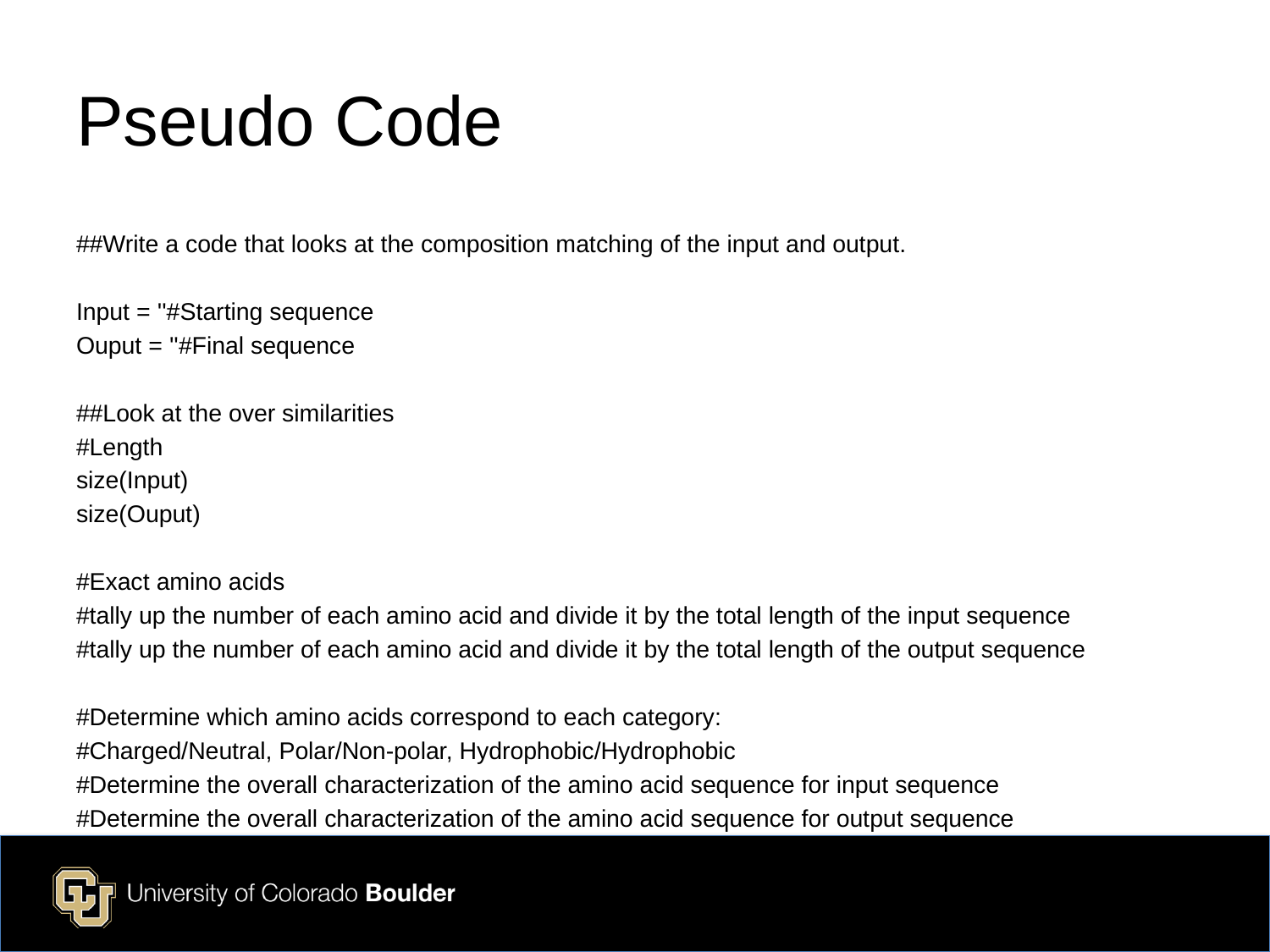

# Pseudo Code
##Write a code that looks at the composition matching of the input and output.

Input = ''#Starting sequence
Ouput = ''#Final sequence

##Look at the over similarities
#Length
size(Input)
size(Ouput)

#Exact amino acids
#tally up the number of each amino acid and divide it by the total length of the input sequence
#tally up the number of each amino acid and divide it by the total length of the output sequence

#Determine which amino acids correspond to each category:
#Charged/Neutral, Polar/Non-polar, Hydrophobic/Hydrophobic
#Determine the overall characterization of the amino acid sequence for input sequence
#Determine the overall characterization of the amino acid sequence for output sequence